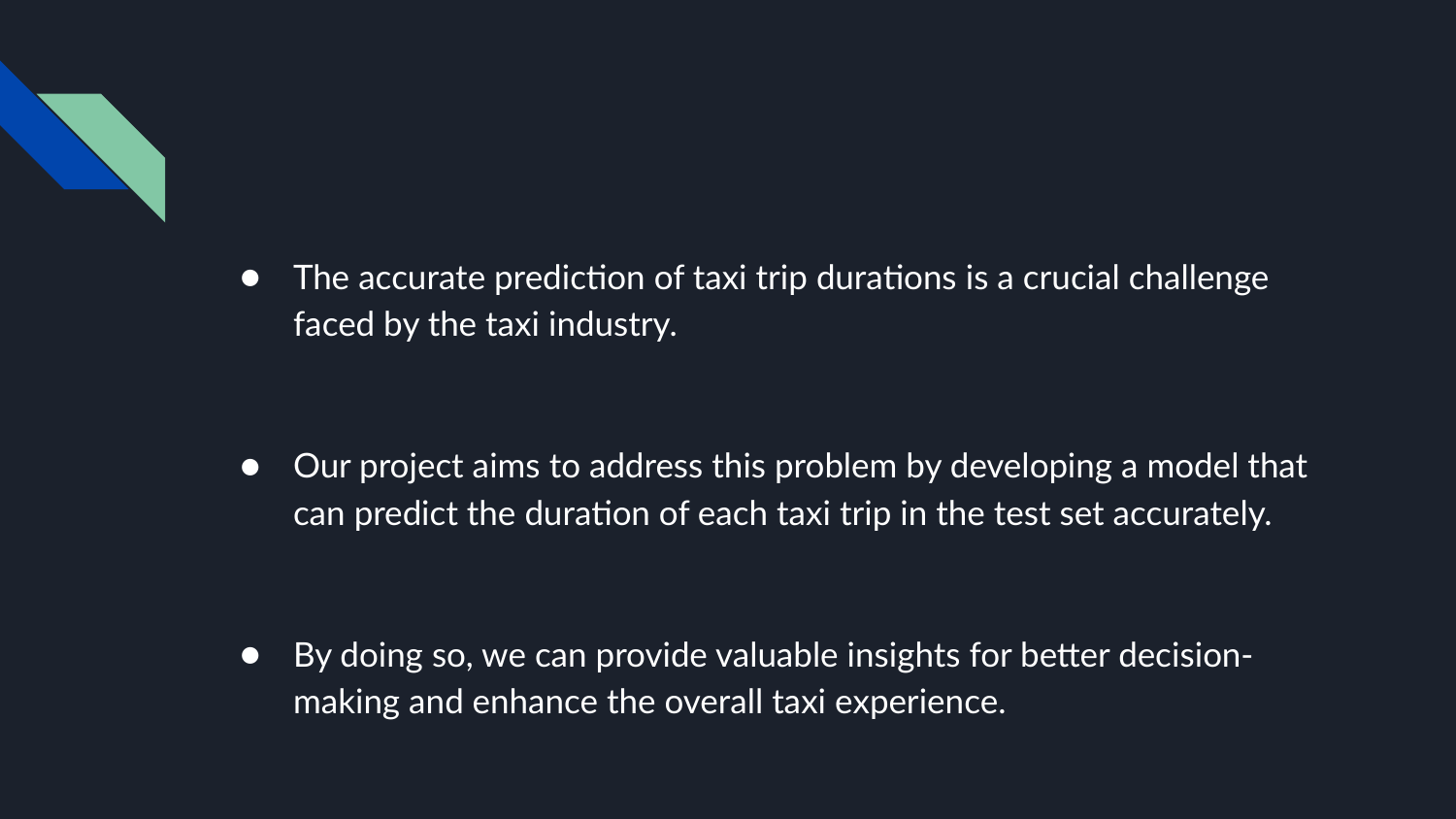

The accurate prediction of taxi trip durations is a crucial challenge faced by the taxi industry.

Our project aims to address this problem by developing a model that can predict the duration of each taxi trip in the test set accurately.

By doing so, we can provide valuable insights for better decision-making and enhance the overall taxi experience.